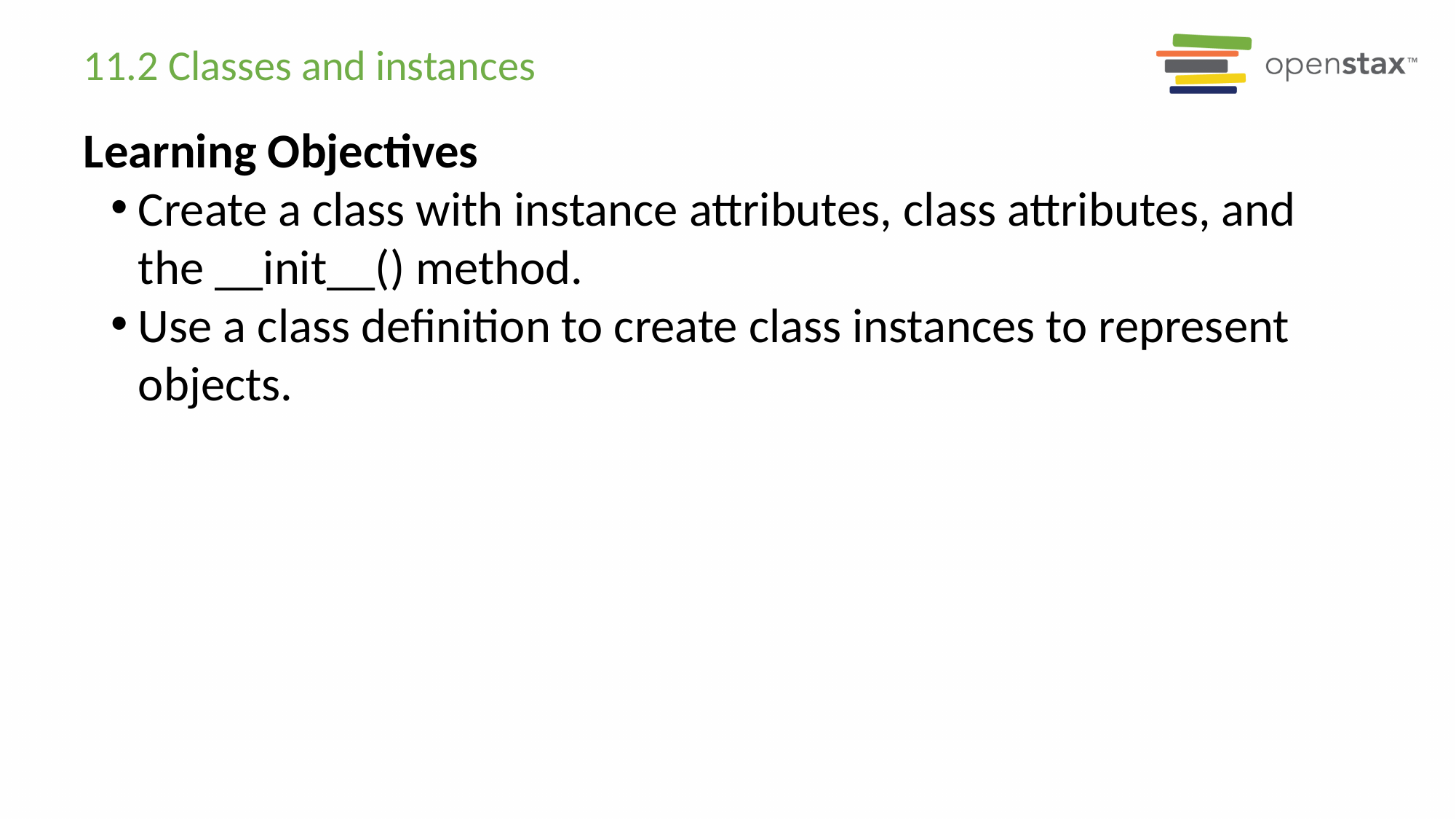

# 11.2 Classes and instances
Learning Objectives
Create a class with instance attributes, class attributes, and the __init__() method.
Use a class definition to create class instances to represent objects.